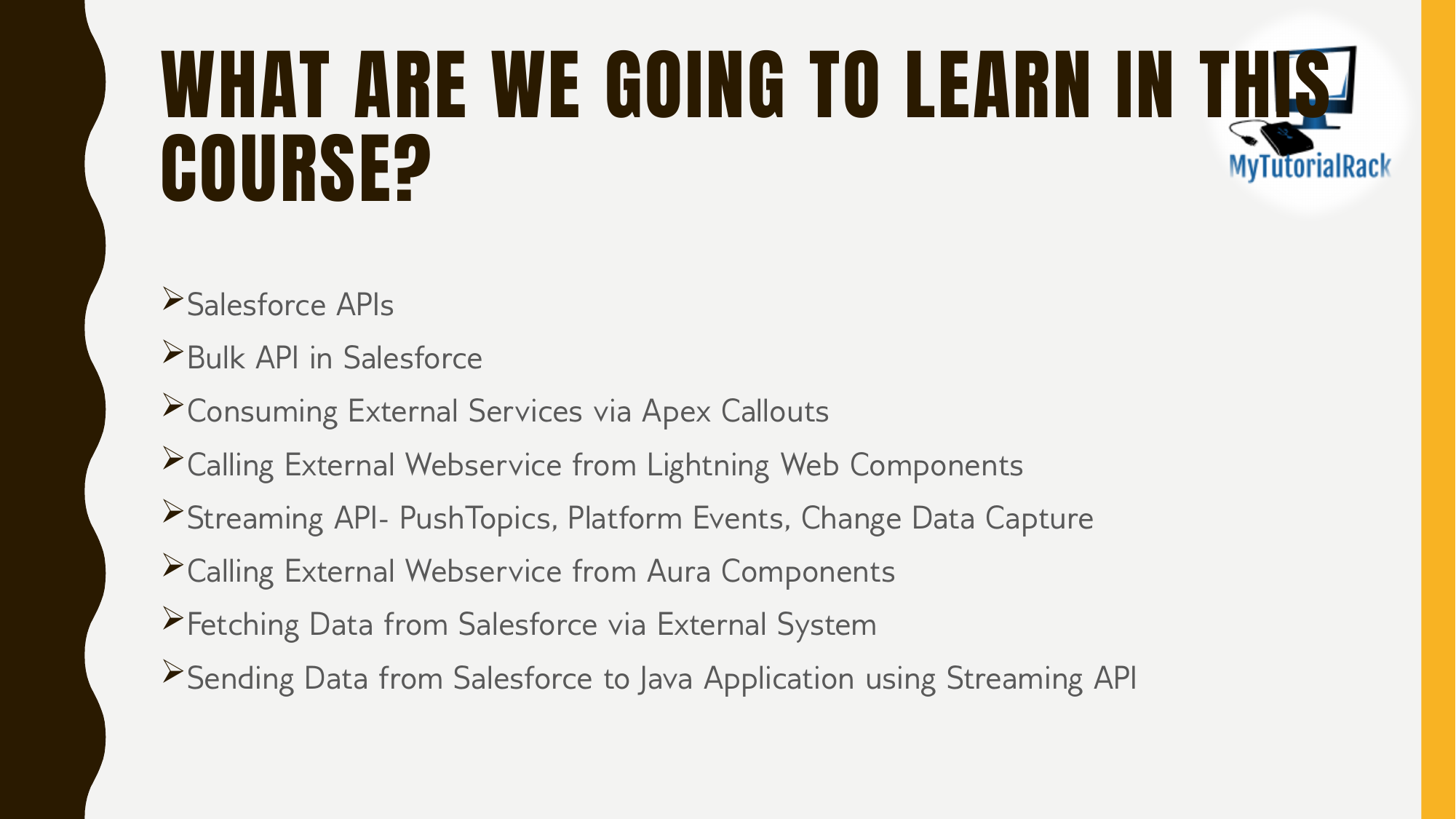

# What are we going to learn in this course?
Salesforce APIs
Bulk API in Salesforce
Consuming External Services via Apex Callouts
Calling External Webservice from Lightning Web Components
Streaming API- PushTopics, Platform Events, Change Data Capture
Calling External Webservice from Aura Components
Fetching Data from Salesforce via External System
Sending Data from Salesforce to Java Application using Streaming API